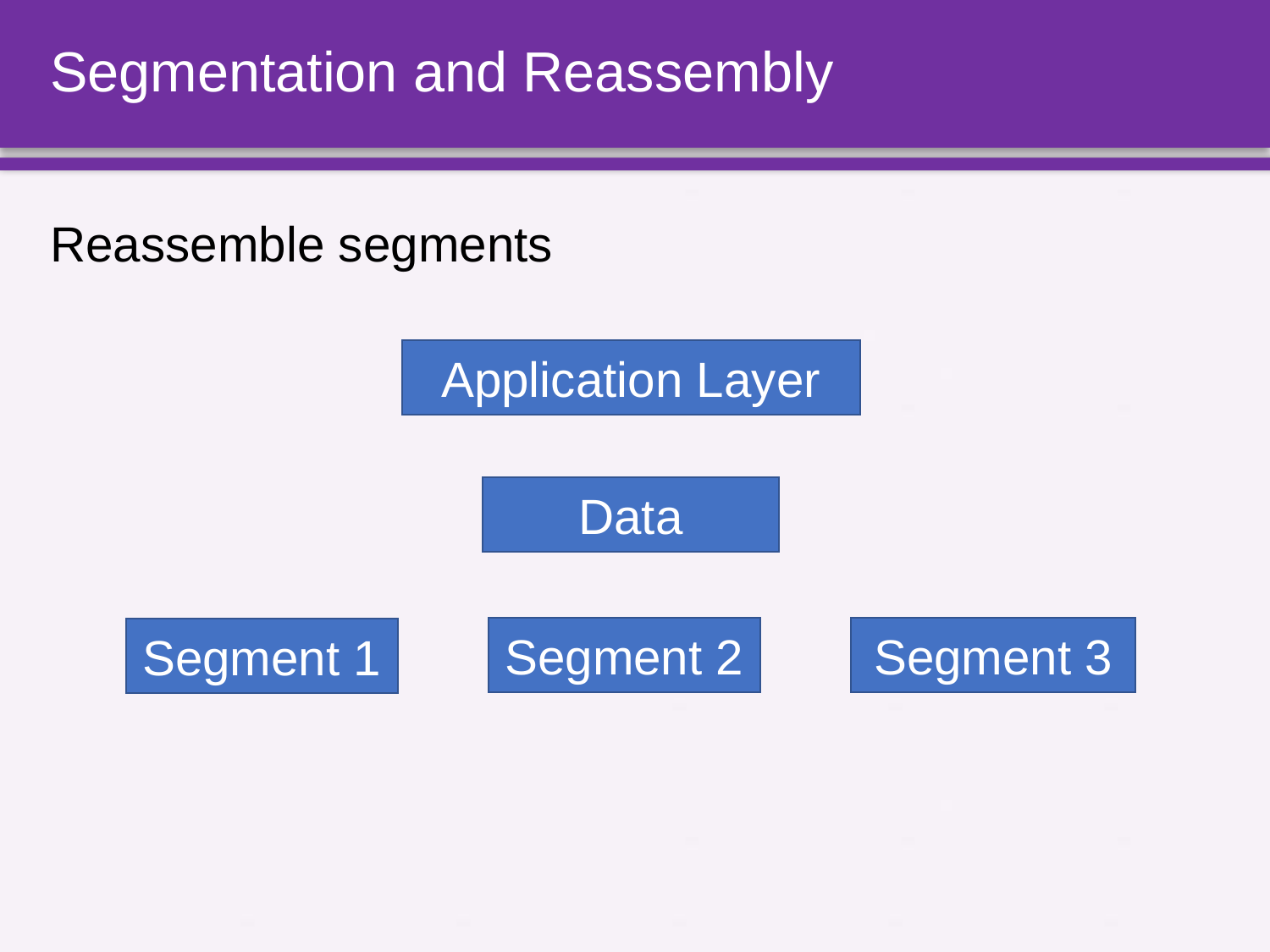

# Segmentation and Reassembly
Reassemble segments
Application Layer
Data
Segment 2
Segment 3
Segment 1